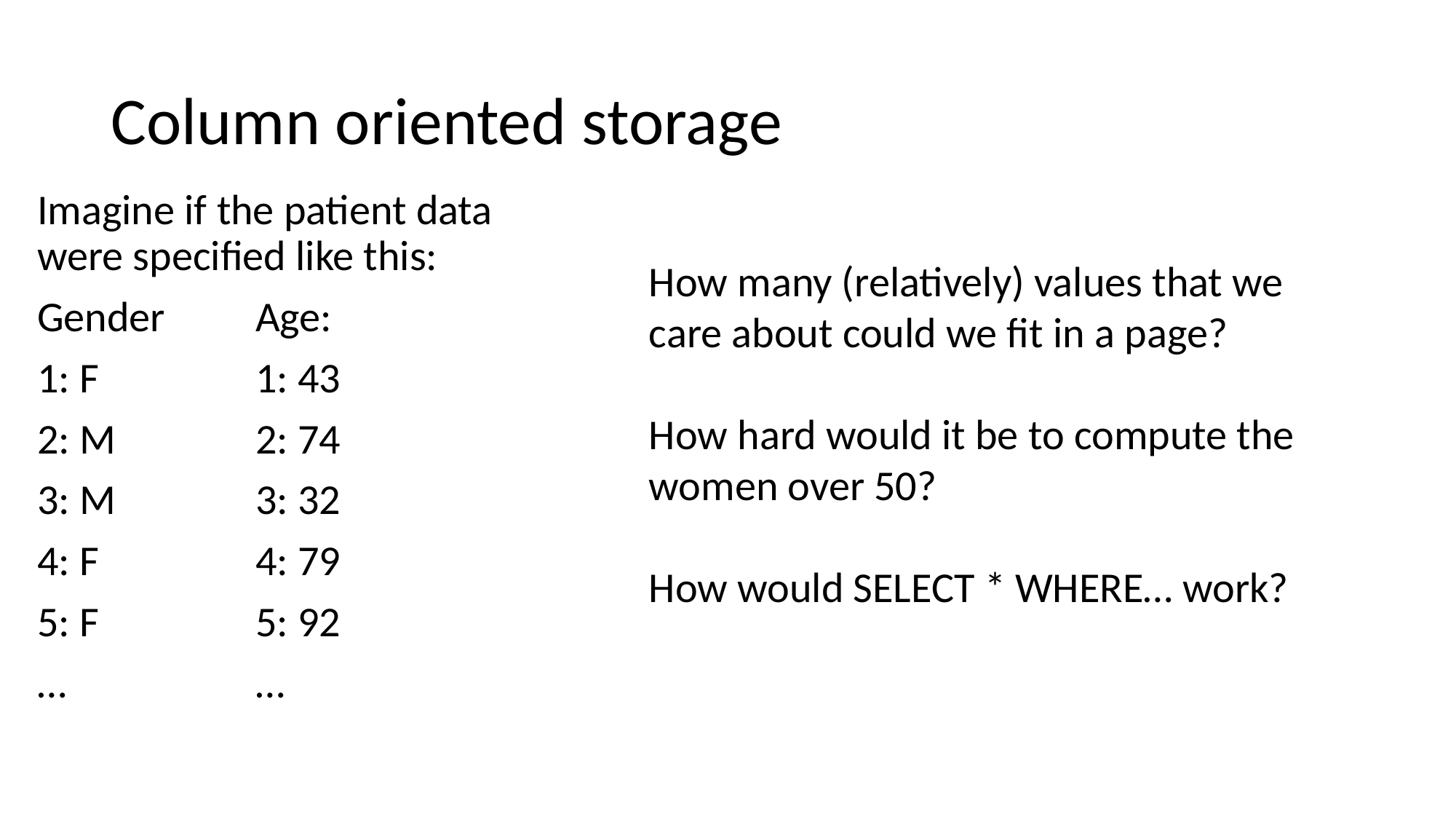

# Column oriented storage
Imagine if the patient data were specified like this:
Gender	Age:
1: F		1: 43
2: M		2: 74
3: M		3: 32
4: F		4: 79
5: F		5: 92
…		…
How many (relatively) values that we care about could we fit in a page?

How hard would it be to compute the women over 50?

How would SELECT * WHERE… work?